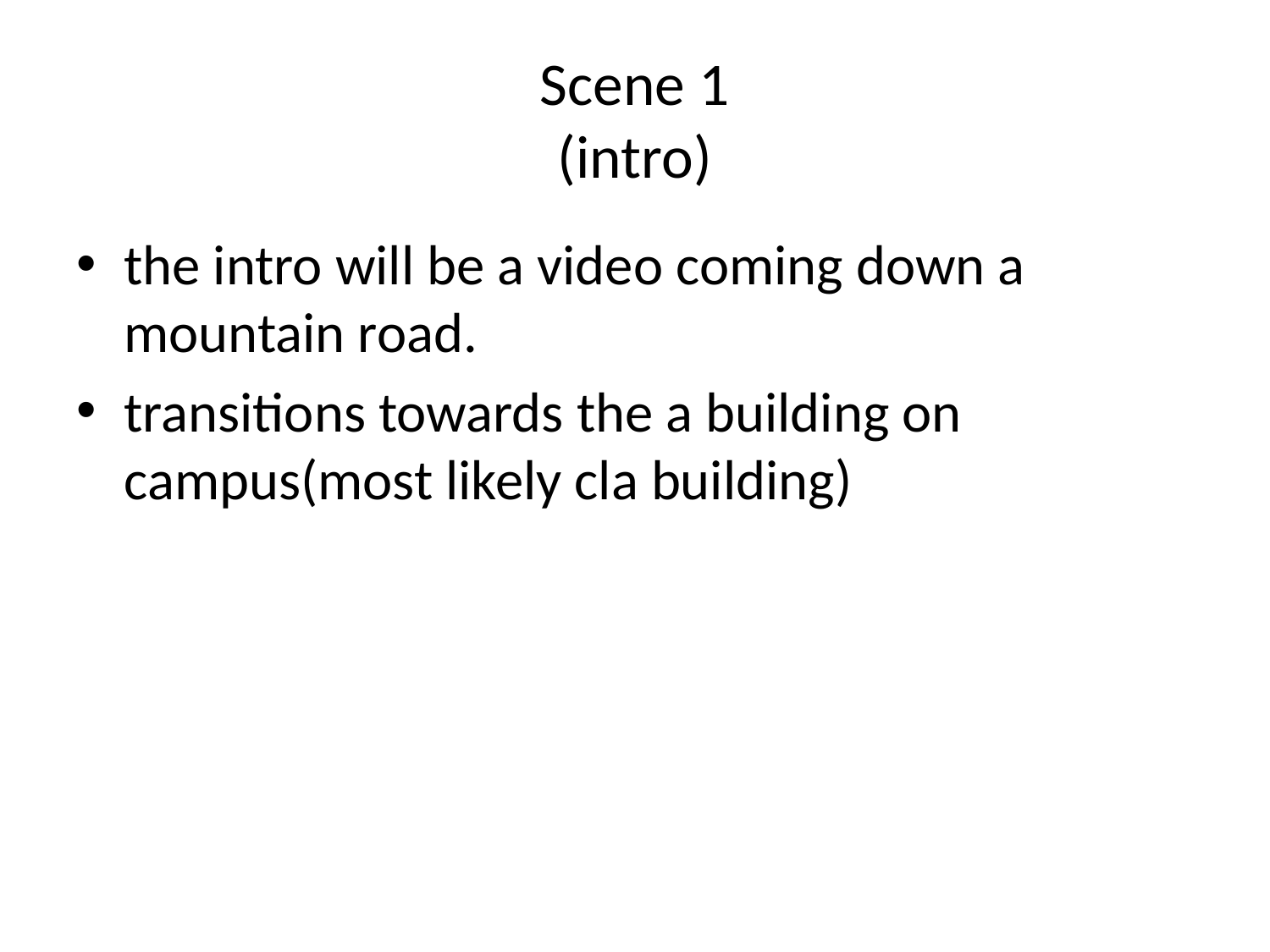

# Scene 1 (intro)
the intro will be a video coming down a mountain road.
transitions towards the a building on campus(most likely cla building)